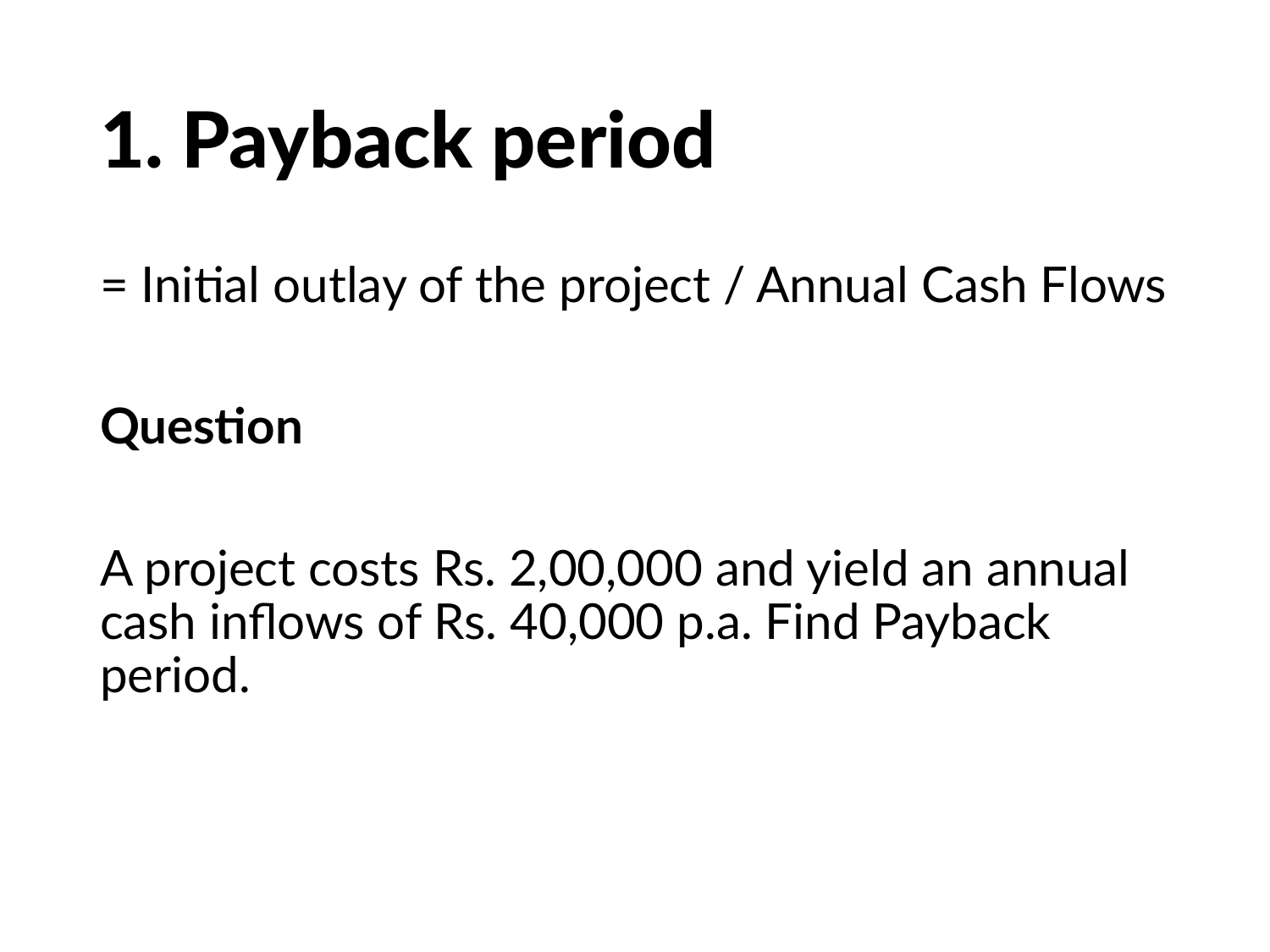

# 1. Payback period
= Initial outlay of the project / Annual Cash Flows

Question

A project costs Rs. 2,00,000 and yield an annual cash inflows of Rs. 40,000 p.a. Find Payback period.